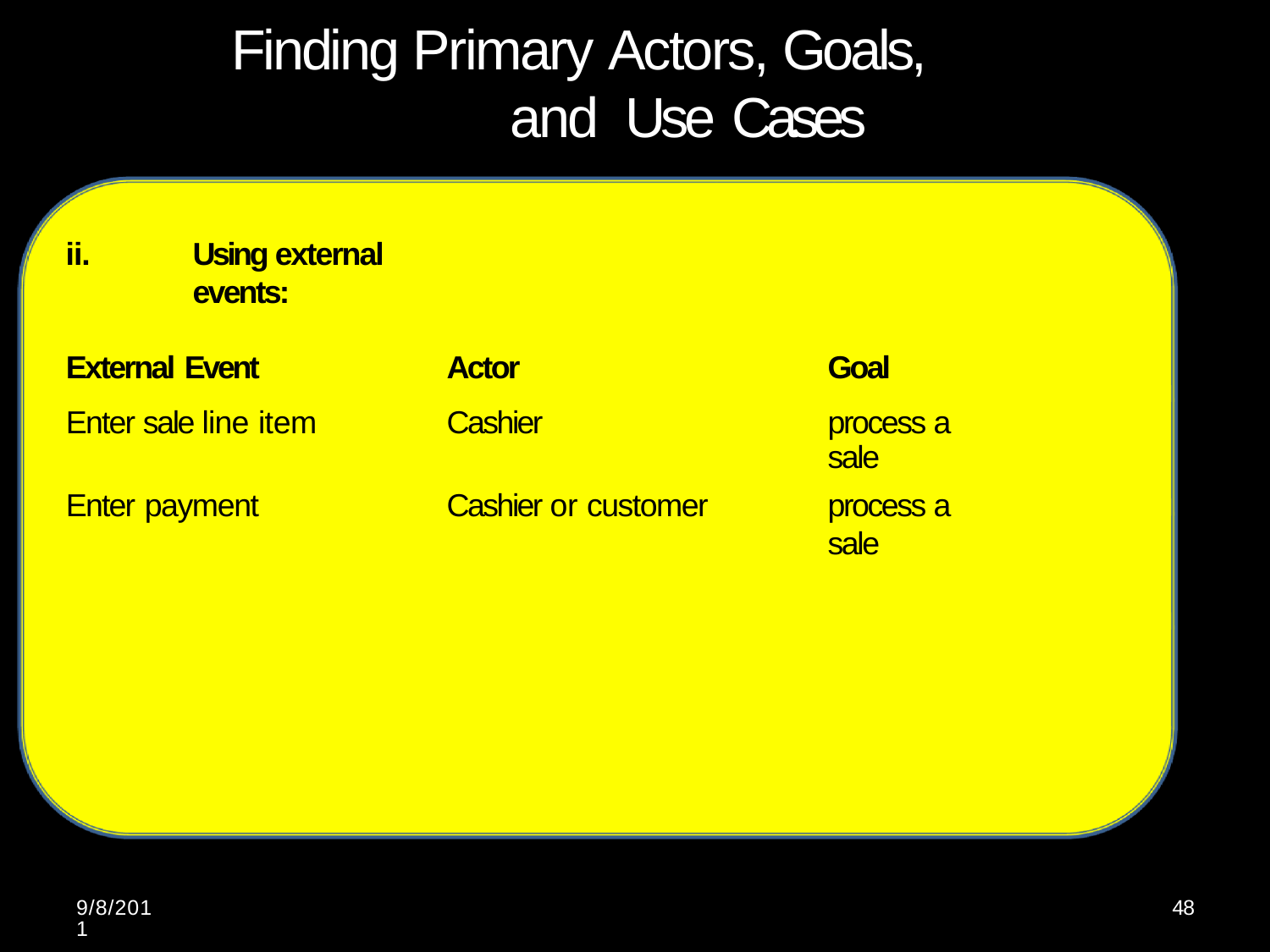

# Finding Primary Actors, Goals, and  Use Cases

ii.
Using external events:
| External Event | Actor | Goal |
| --- | --- | --- |
| Enter sale line item | Cashier | process a sale |
| Enter payment | Cashier or customer | process a sale |
9/8/2011
48